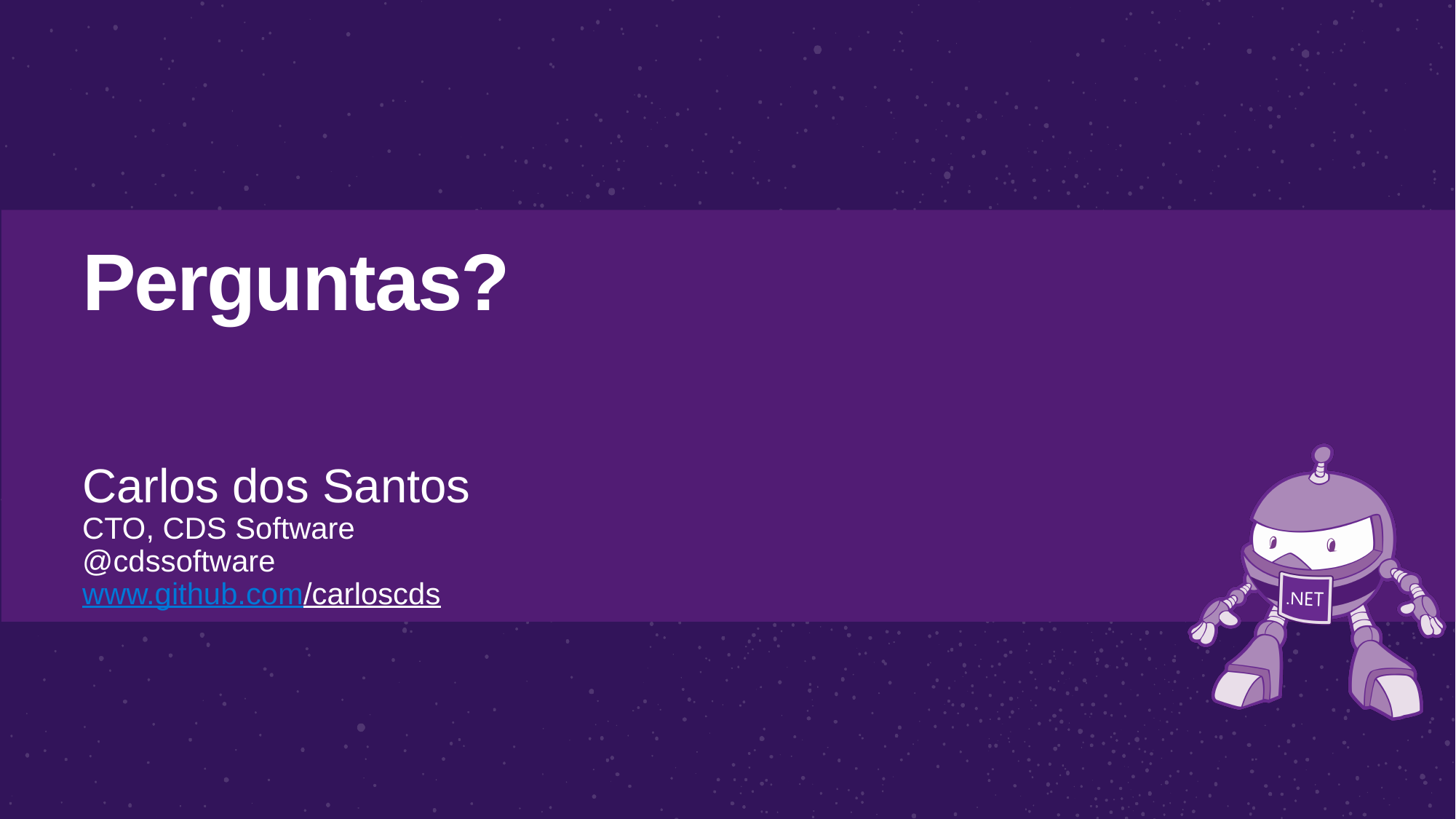

# Perguntas?
Carlos dos Santos
CTO, CDS Software
@cdssoftware
www.github.com/carloscds